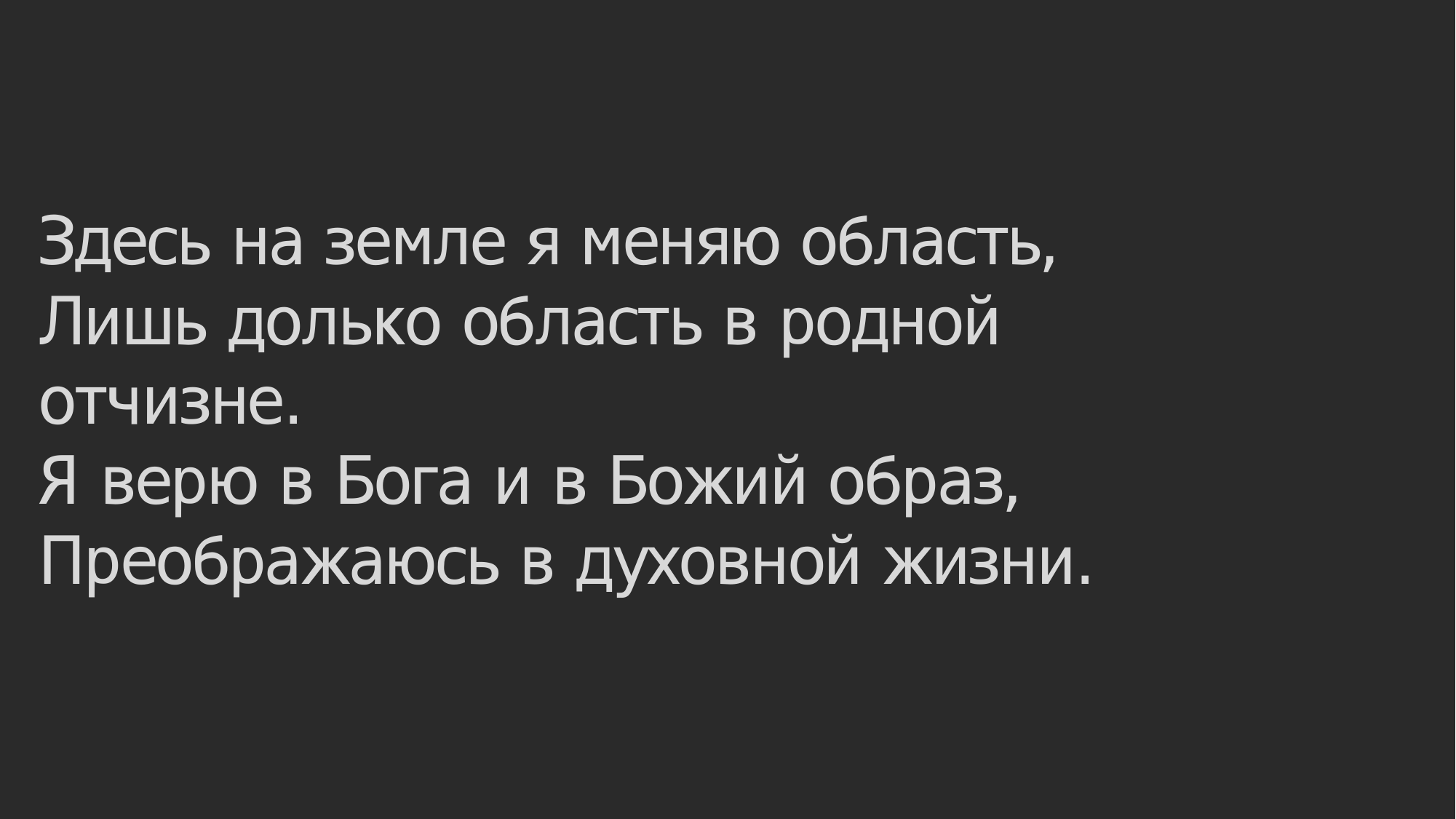

# Здесь на земле я меняю область, Лишь долько область в родной отчизне. Я верю в Бога и в Божий образ, Преображаюсь в духовной жизни.